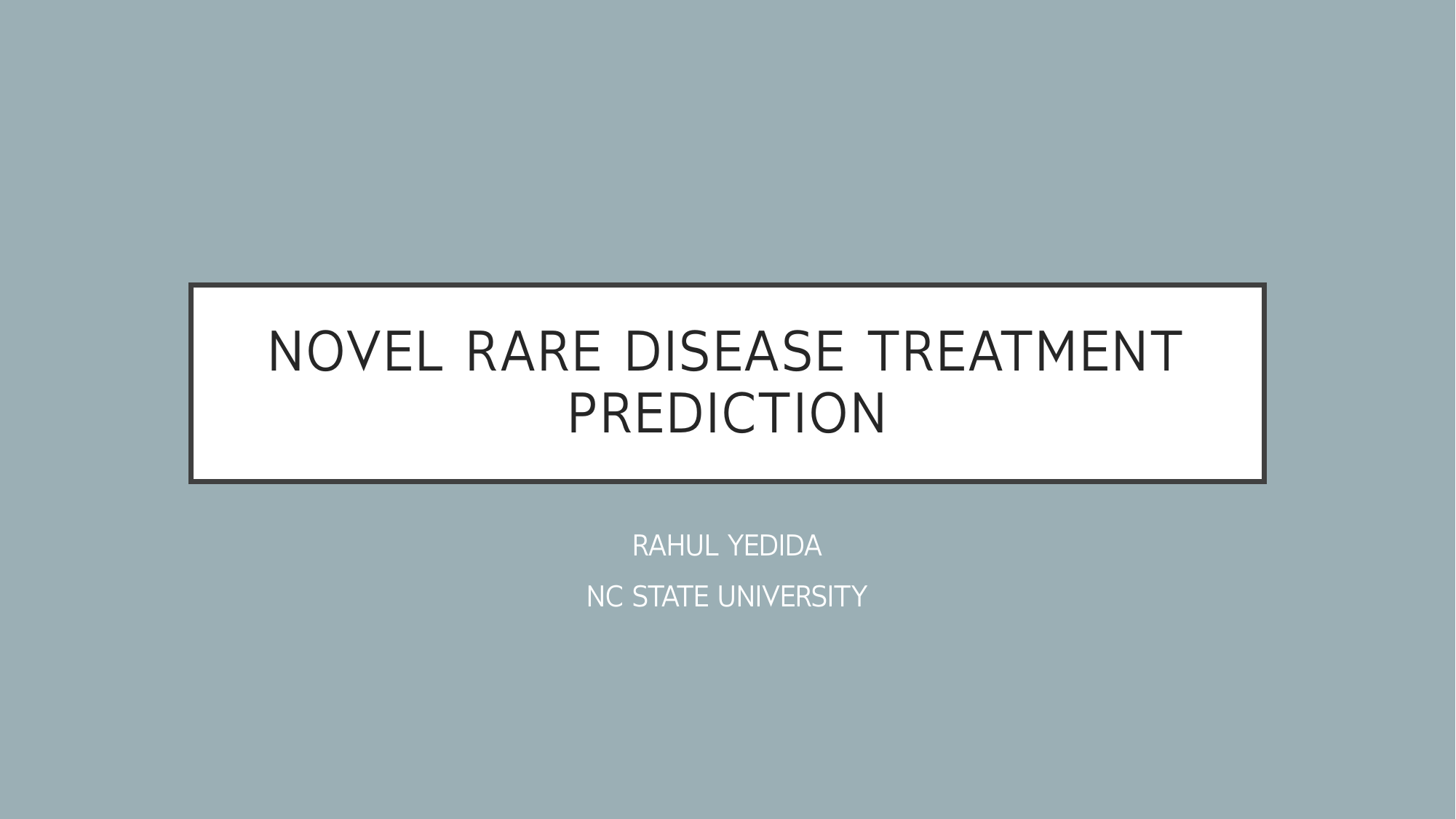

# Novel Rare Disease Treatment Prediction
RAHUL YEDIDA
NC STATE UNIVERSITY